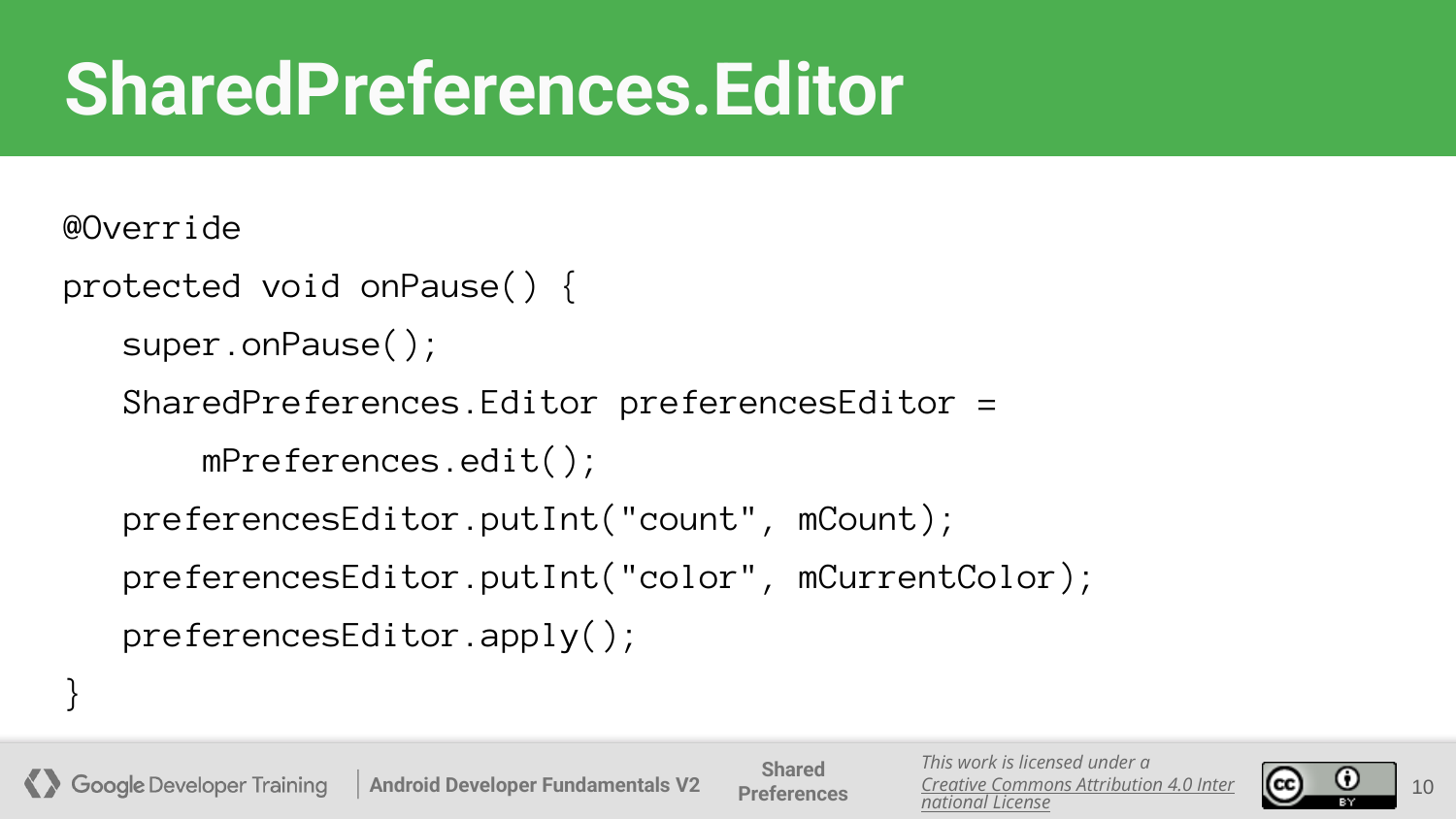

# SharedPreferences.Editor
@Override
protected void onPause() {
   super.onPause();
   SharedPreferences.Editor preferencesEditor =
       mPreferences.edit();
   preferencesEditor.putInt("count", mCount);
   preferencesEditor.putInt("color", mCurrentColor);
   preferencesEditor.apply();
}
10